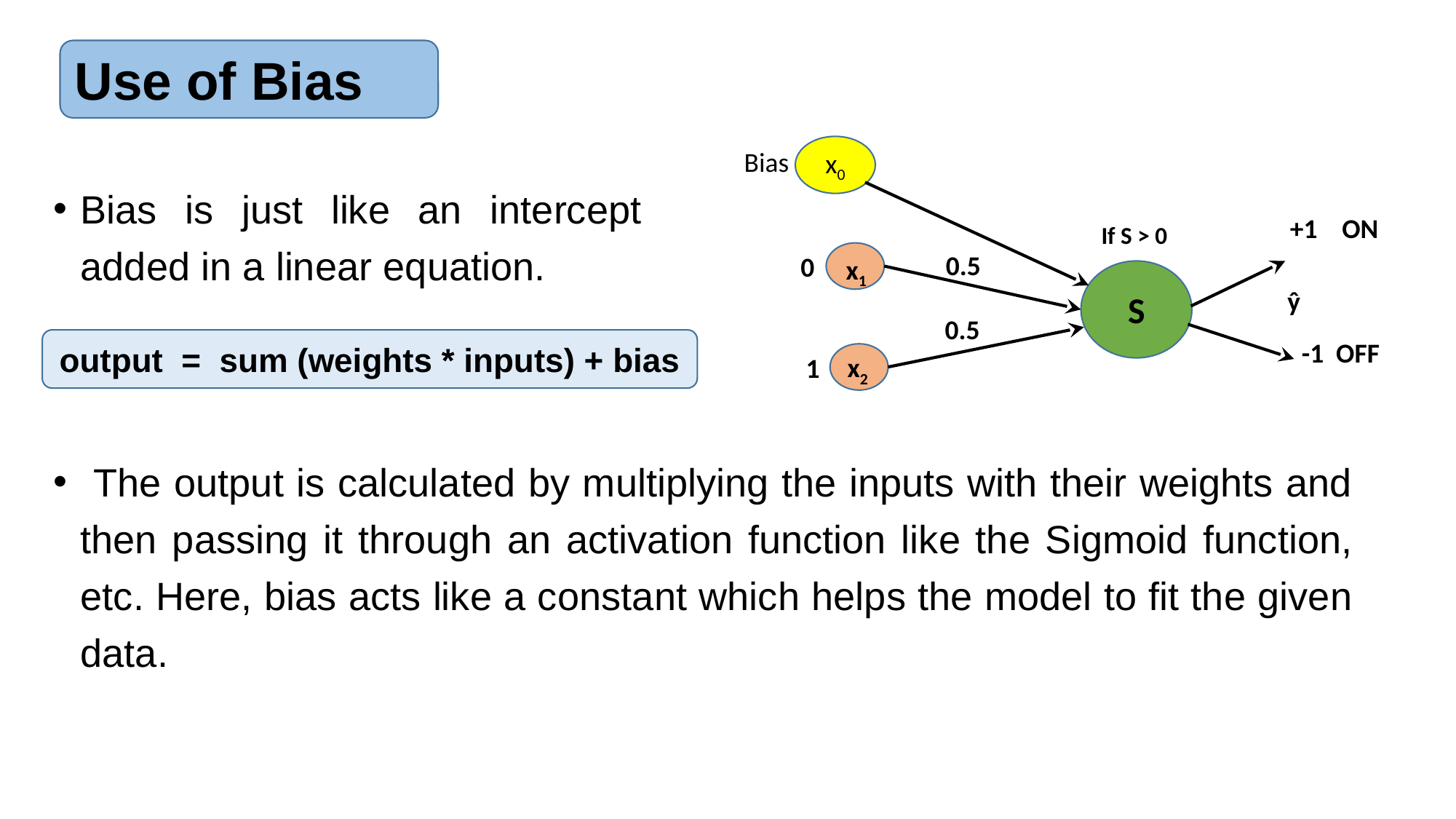

Use of Bias
x0
Bias
Bias is just like an intercept added in a linear equation.
+1    ON
If S > 0

0.5
x1
S
ŷ
0.5

x2
0
output  =  sum (weights * inputs) + bias
-1  OFF
1
 The output is calculated by multiplying the inputs with their weights and then passing it through an activation function like the Sigmoid function, etc. Here, bias acts like a constant which helps the model to fit the given data.